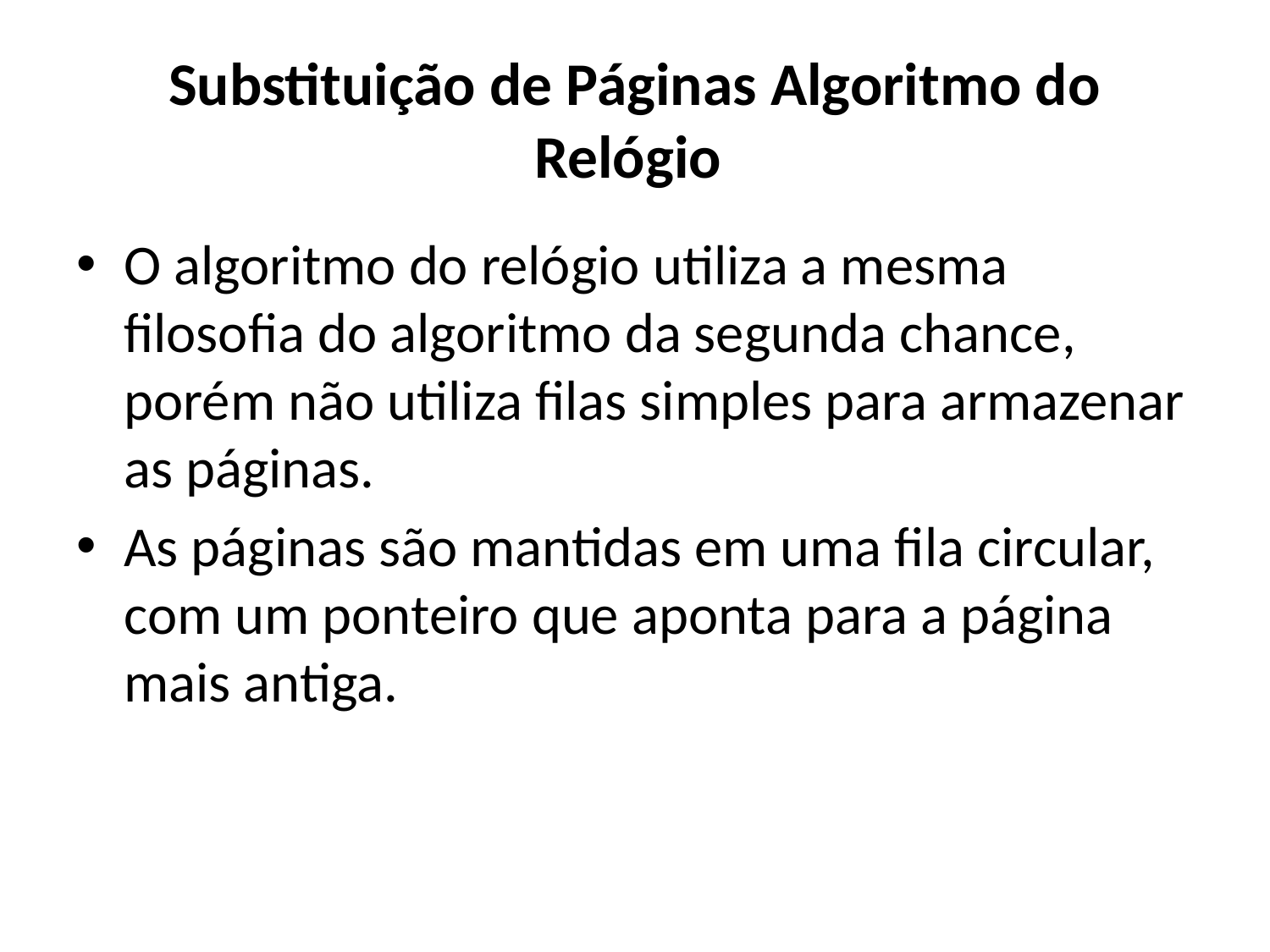

# Substituição de Páginas Algoritmo do Relógio
O algoritmo do relógio utiliza a mesma filosofia do algoritmo da segunda chance, porém não utiliza filas simples para armazenar as páginas.
As páginas são mantidas em uma fila circular, com um ponteiro que aponta para a página mais antiga.